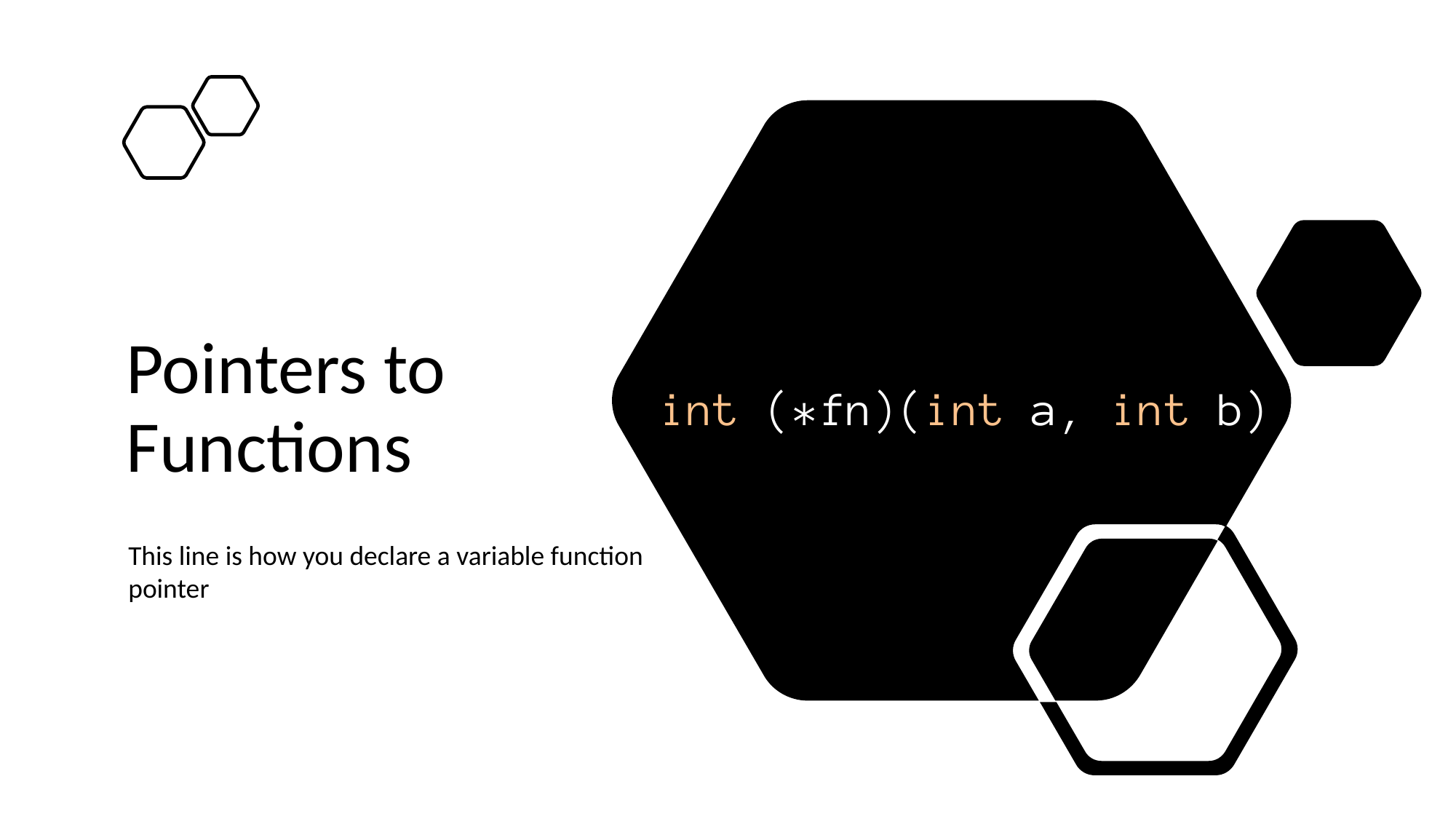

# Pointers to Functions
int (*fn)(int a, int b)
This line is how you declare a variable function pointer